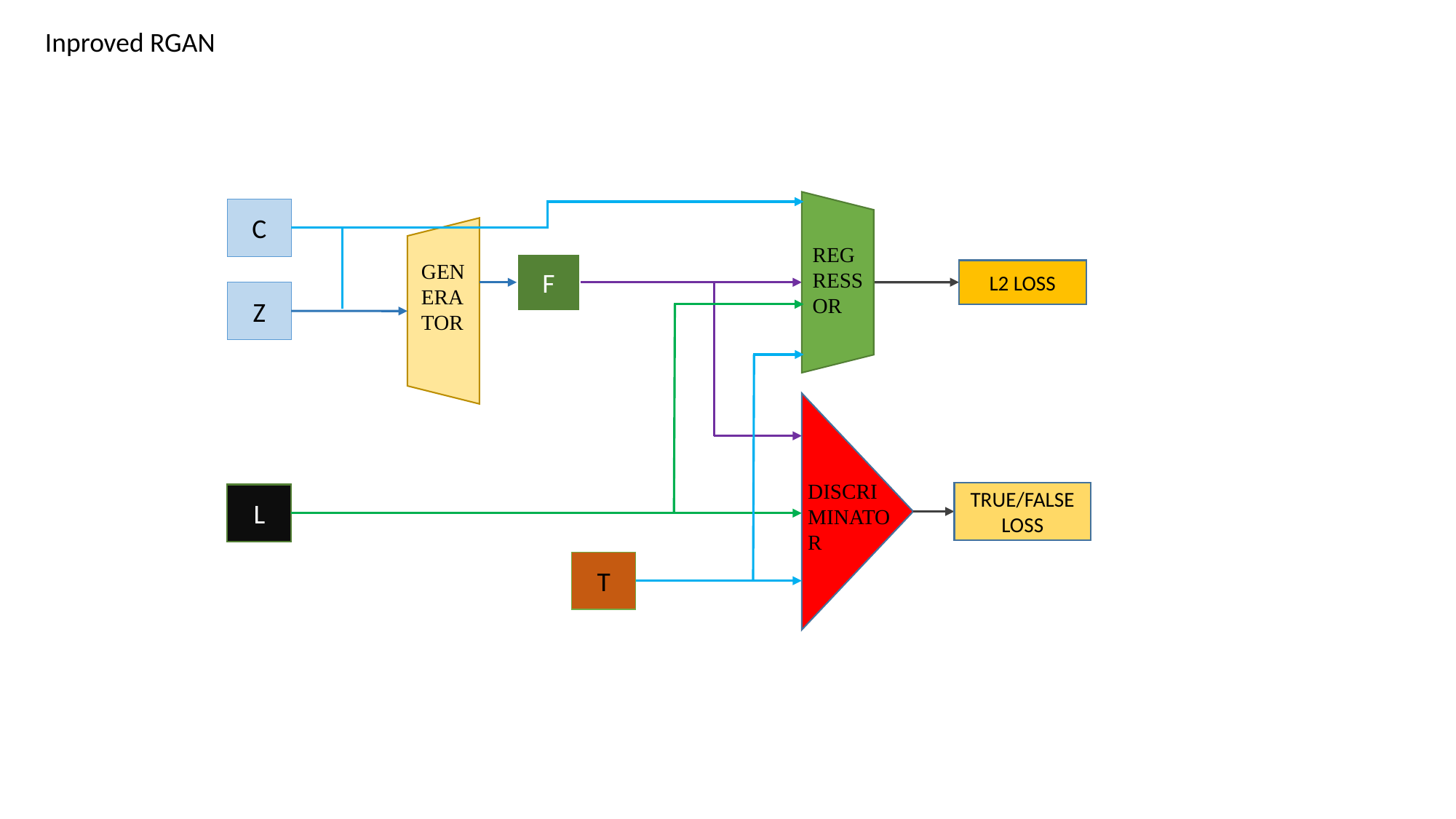

Inproved RGAN
C
REGRESSOR

GENERATOR
F
L2 LOSS

Z

DISCRIMINATOR
TRUE/FALSE LOSS
L
T